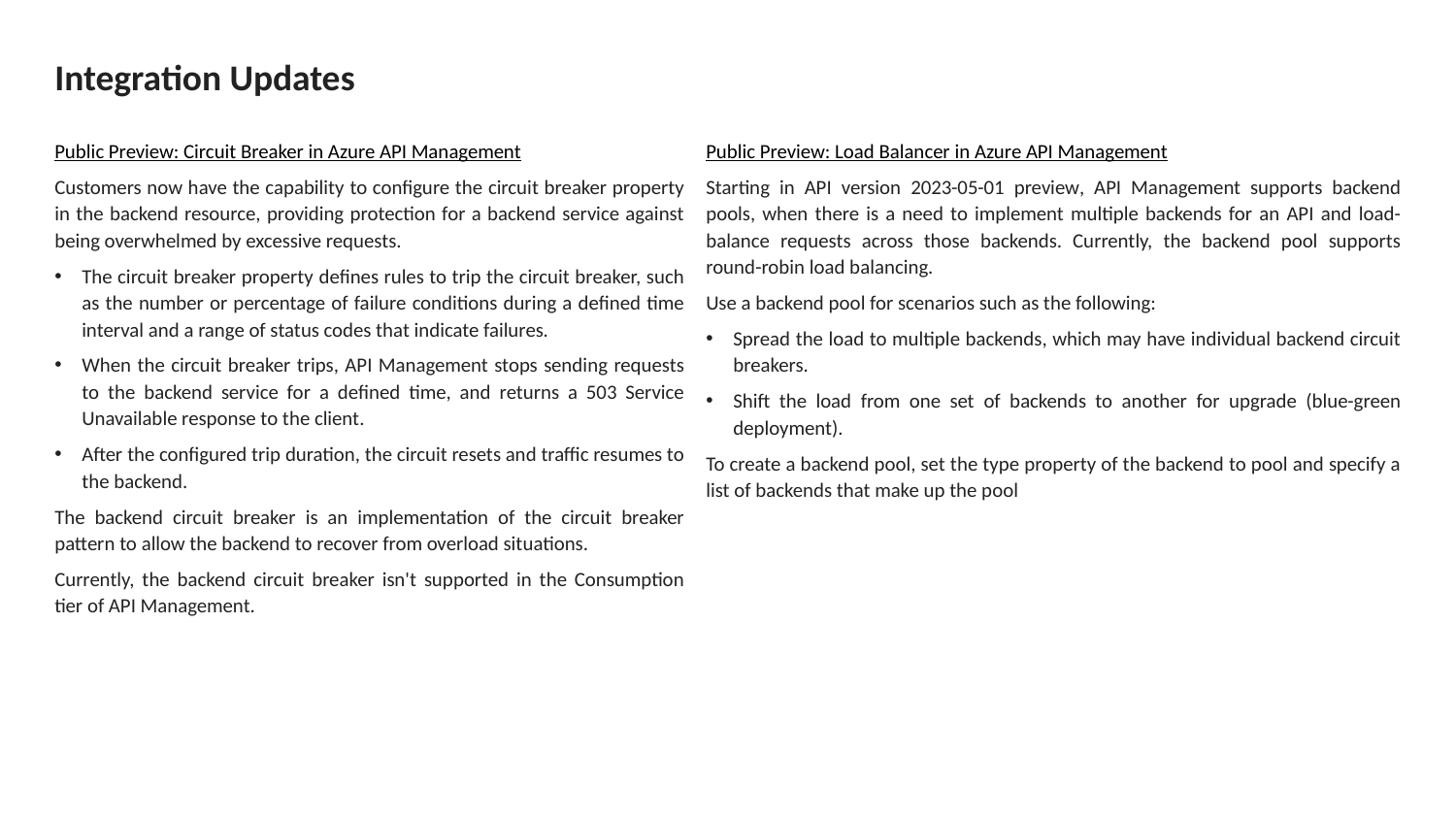

# Integration Updates
Public Preview: Circuit Breaker in Azure API Management
Customers now have the capability to configure the circuit breaker property in the backend resource, providing protection for a backend service against being overwhelmed by excessive requests.
The circuit breaker property defines rules to trip the circuit breaker, such as the number or percentage of failure conditions during a defined time interval and a range of status codes that indicate failures.
When the circuit breaker trips, API Management stops sending requests to the backend service for a defined time, and returns a 503 Service Unavailable response to the client.
After the configured trip duration, the circuit resets and traffic resumes to the backend.
The backend circuit breaker is an implementation of the circuit breaker pattern to allow the backend to recover from overload situations.
Currently, the backend circuit breaker isn't supported in the Consumption tier of API Management.
Public Preview: Load Balancer in Azure API Management
Starting in API version 2023-05-01 preview, API Management supports backend pools, when there is a need to implement multiple backends for an API and load-balance requests across those backends. Currently, the backend pool supports round-robin load balancing.
Use a backend pool for scenarios such as the following:
Spread the load to multiple backends, which may have individual backend circuit breakers.
Shift the load from one set of backends to another for upgrade (blue-green deployment).
To create a backend pool, set the type property of the backend to pool and specify a list of backends that make up the pool